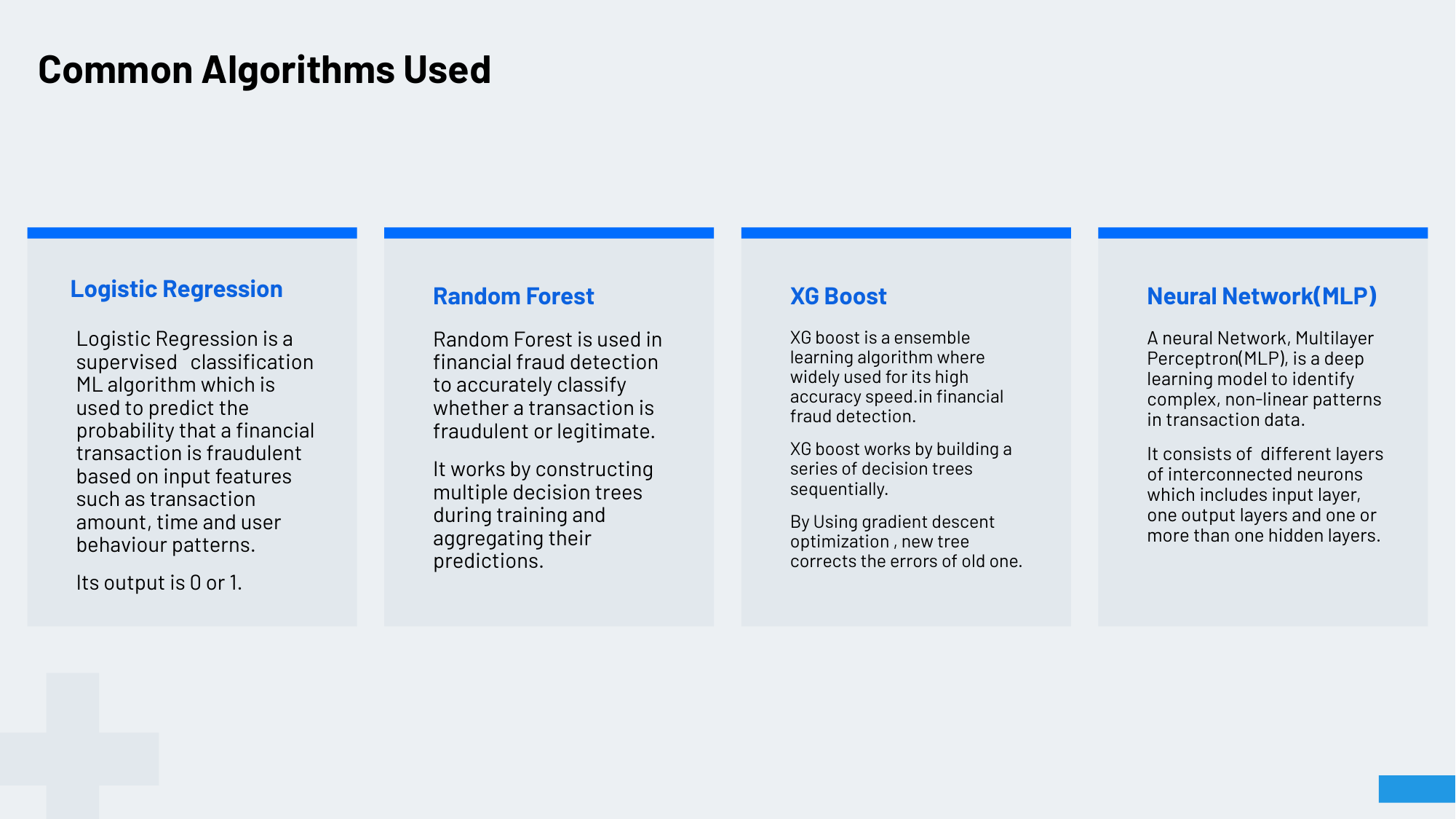

# Common Algorithms Used
Logistic Regression
Random Forest
XG Boost
Neural Network(MLP)
Logistic Regression is a supervised   classification ML algorithm which is used to predict the probability that a financial transaction is fraudulent based on input features such as transaction amount, time and user behaviour patterns.
Its output is 0 or 1.
Random Forest is used in financial fraud detection to accurately classify whether a transaction is fraudulent or legitimate.
It works by constructing multiple decision trees during training and aggregating their predictions.
XG boost is a ensemble learning algorithm where widely used for its high accuracy speed.in financial fraud detection.
XG boost works by building a series of decision trees sequentially.
By Using gradient descent optimization , new tree  corrects the errors of old one.
A neural Network, Multilayer Perceptron(MLP), is a deep learning model to identify complex, non-linear patterns in transaction data.
It consists of  different layers of interconnected neurons which includes input layer, one output layers and one or more than one hidden layers.